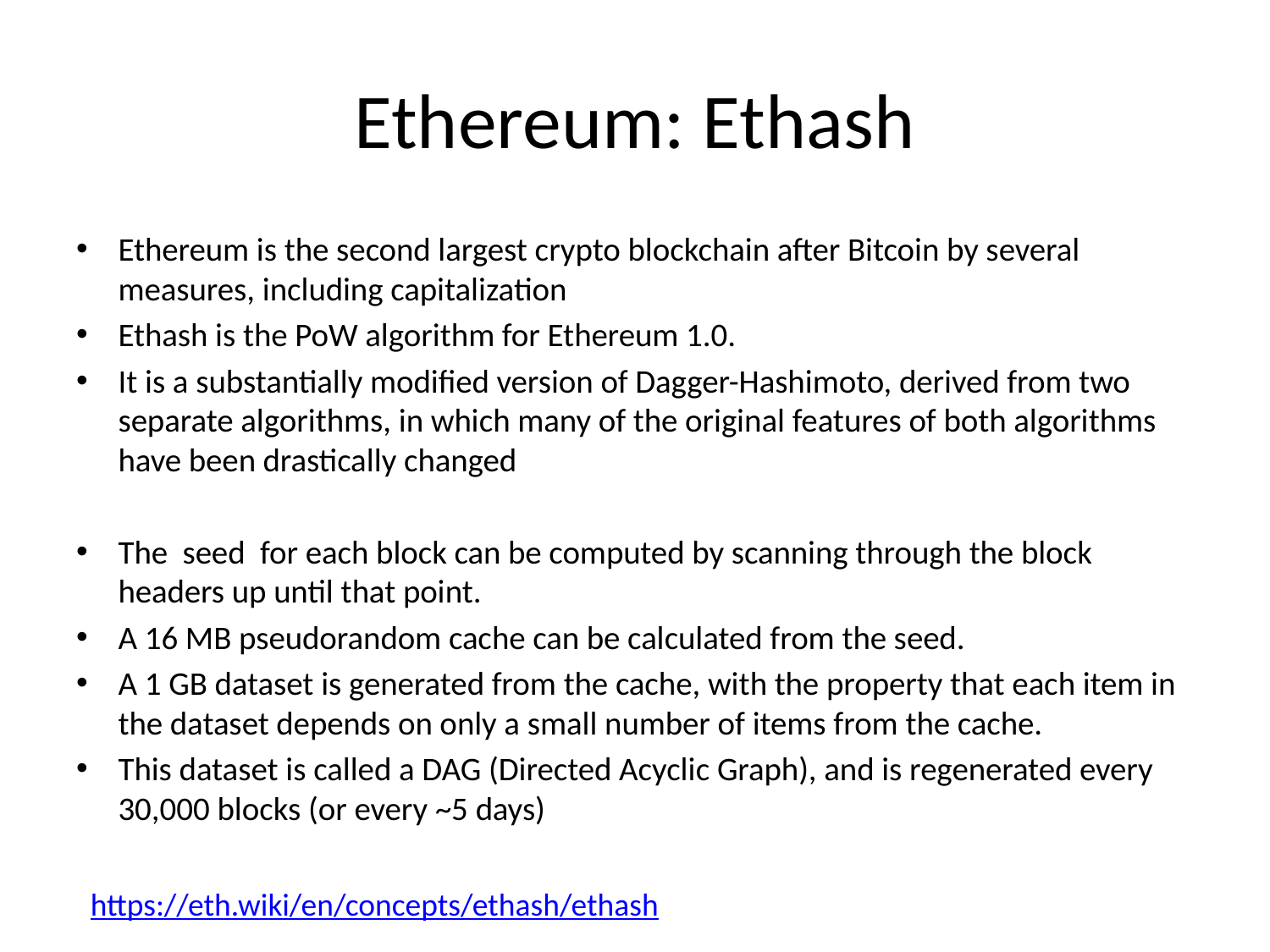

# Ethereum: Ethash
Ethereum is the second largest crypto blockchain after Bitcoin by several measures, including capitalization
Ethash is the PoW algorithm for Ethereum 1.0.
It is a substantially modified version of Dagger-Hashimoto, derived from two separate algorithms, in which many of the original features of both algorithms have been drastically changed

The  seed  for each block can be computed by scanning through the block headers up until that point.
A 16 MB pseudorandom cache can be calculated from the seed.
A 1 GB dataset is generated from the cache, with the property that each item in the dataset depends on only a small number of items from the cache.
This dataset is called a DAG (Directed Acyclic Graph), and is regenerated every 30,000 blocks (or every ~5 days)

https://eth.wiki/en/concepts/ethash/ethash